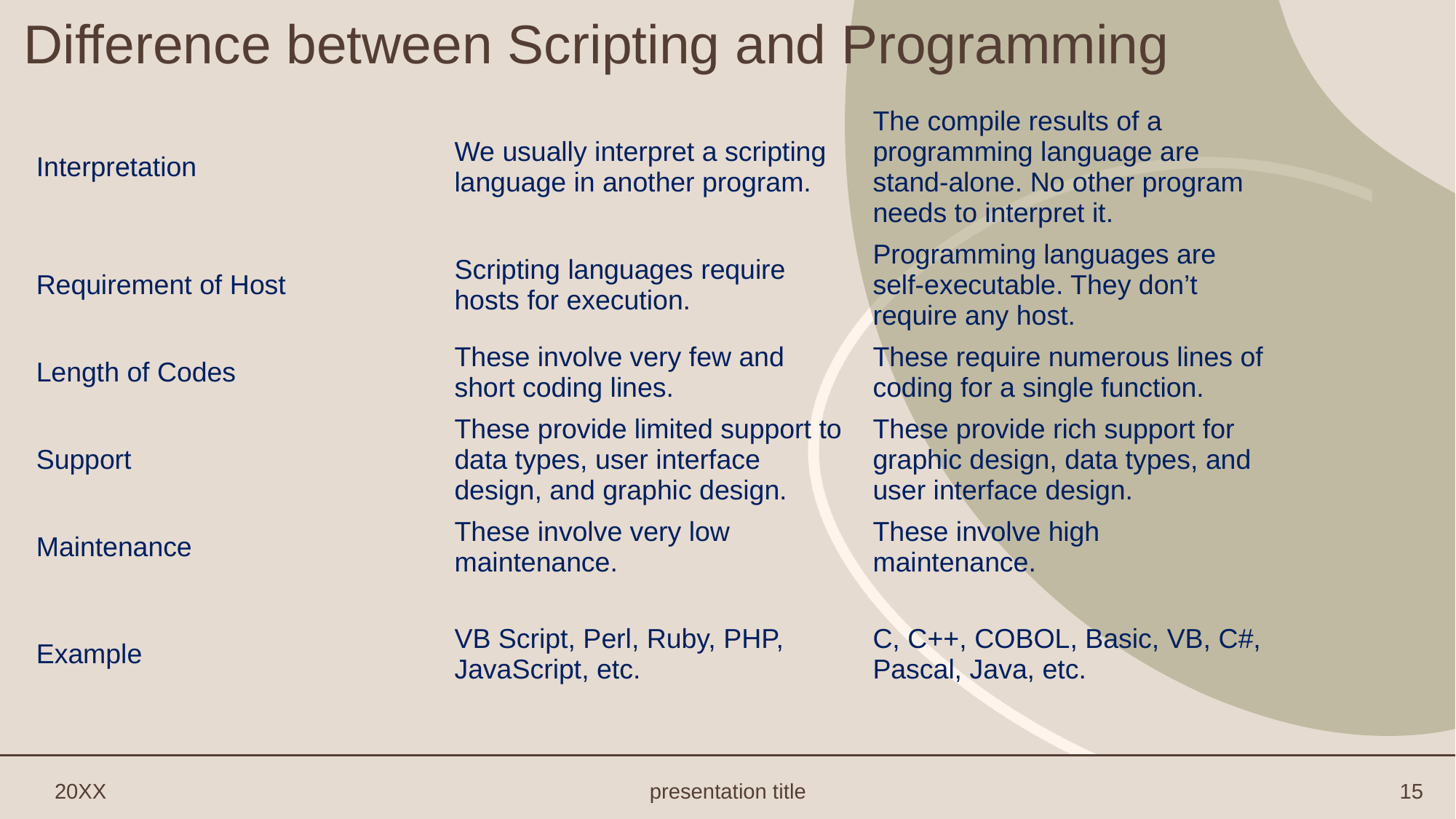

# Difference between Scripting and Programming
| Interpretation | We usually interpret a scripting language in another program. | The compile results of a programming language are stand-alone. No other program needs to interpret it. |
| --- | --- | --- |
| Requirement of Host | Scripting languages require hosts for execution. | Programming languages are self-executable. They don’t require any host. |
| Length of Codes | These involve very few and short coding lines. | These require numerous lines of coding for a single function. |
| Support | These provide limited support to data types, user interface design, and graphic design. | These provide rich support for graphic design, data types, and user interface design. |
| Maintenance | These involve very low maintenance. | These involve high maintenance. |
| Example | VB Script, Perl, Ruby, PHP, JavaScript, etc. | C, C++, COBOL, Basic, VB, C#, Pascal, Java, etc. |
| --- | --- | --- |
20XX
presentation title
15